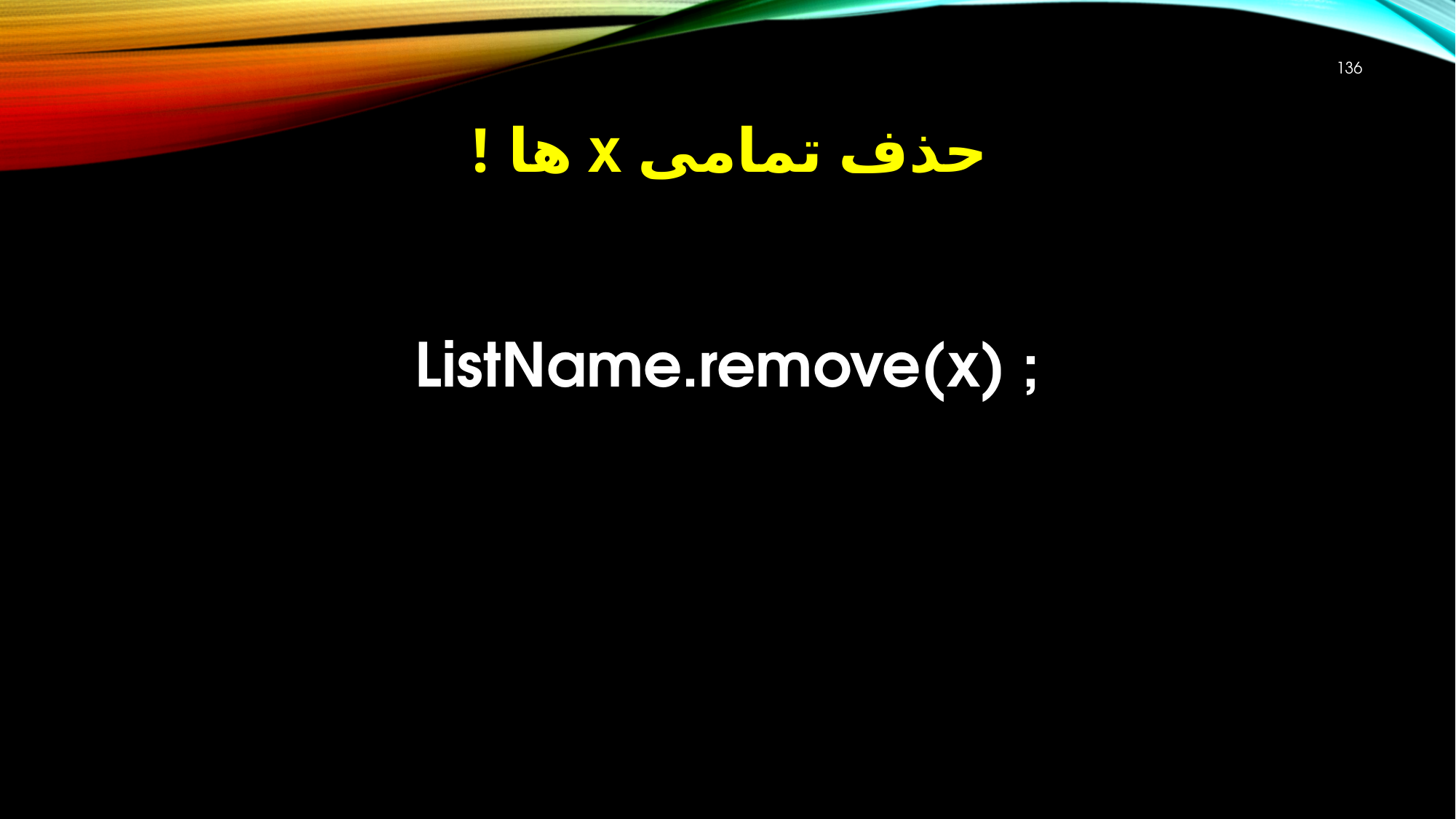

136
# حذف تمامی x ها !
ListName.remove(x) ;